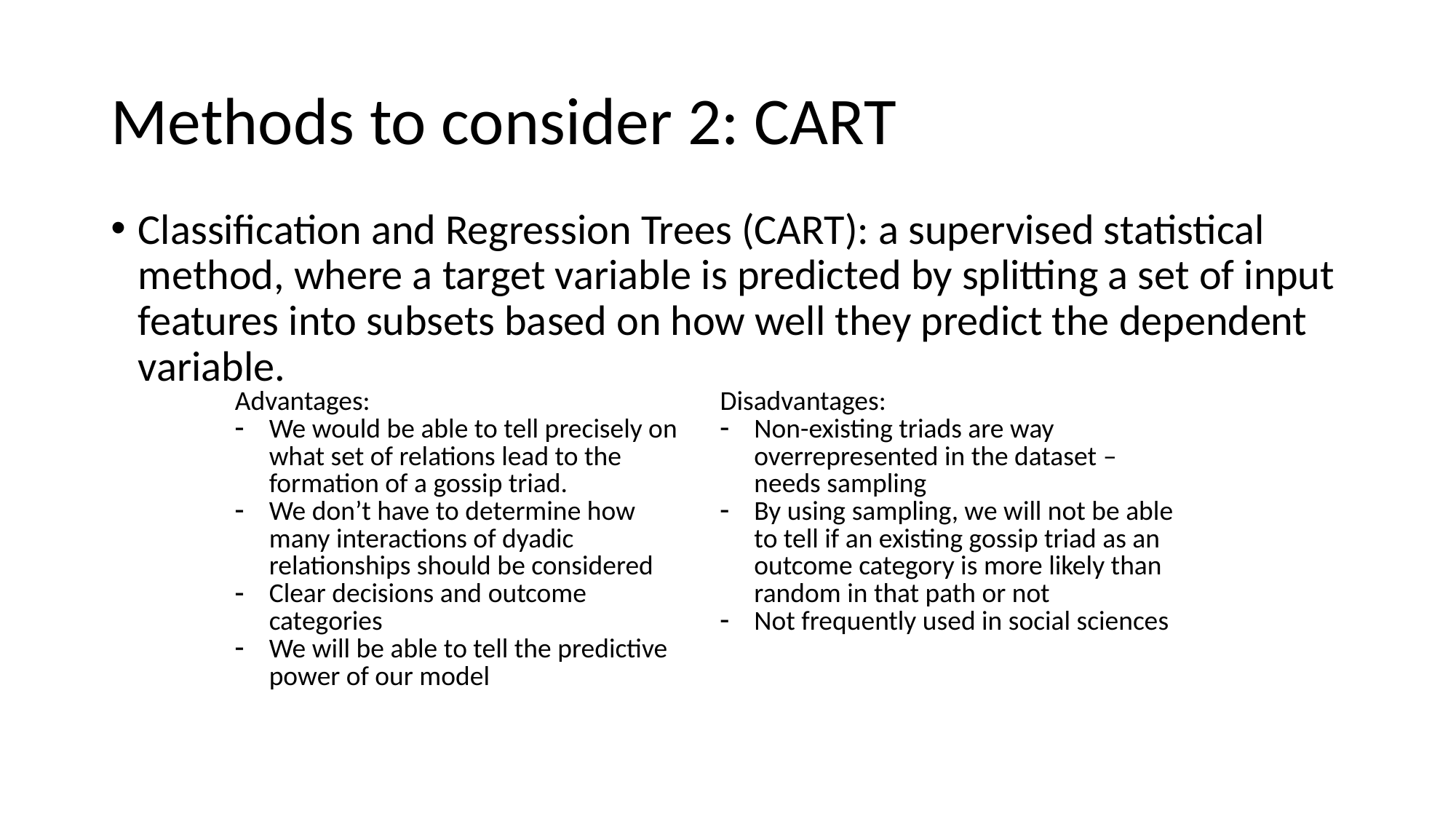

# Methods to consider 2: CART
Classification and Regression Trees (CART): a supervised statistical method, where a target variable is predicted by splitting a set of input features into subsets based on how well they predict the dependent variable.
| Advantages: We would be able to tell precisely on what set of relations lead to the formation of a gossip triad. We don’t have to determine how many interactions of dyadic relationships should be considered Clear decisions and outcome categories We will be able to tell the predictive power of our model . | Disadvantages: Non-existing triads are way overrepresented in the dataset – needs sampling By using sampling, we will not be able to tell if an existing gossip triad as an outcome category is more likely than random in that path or not Not frequently used in social sciences |
| --- | --- |